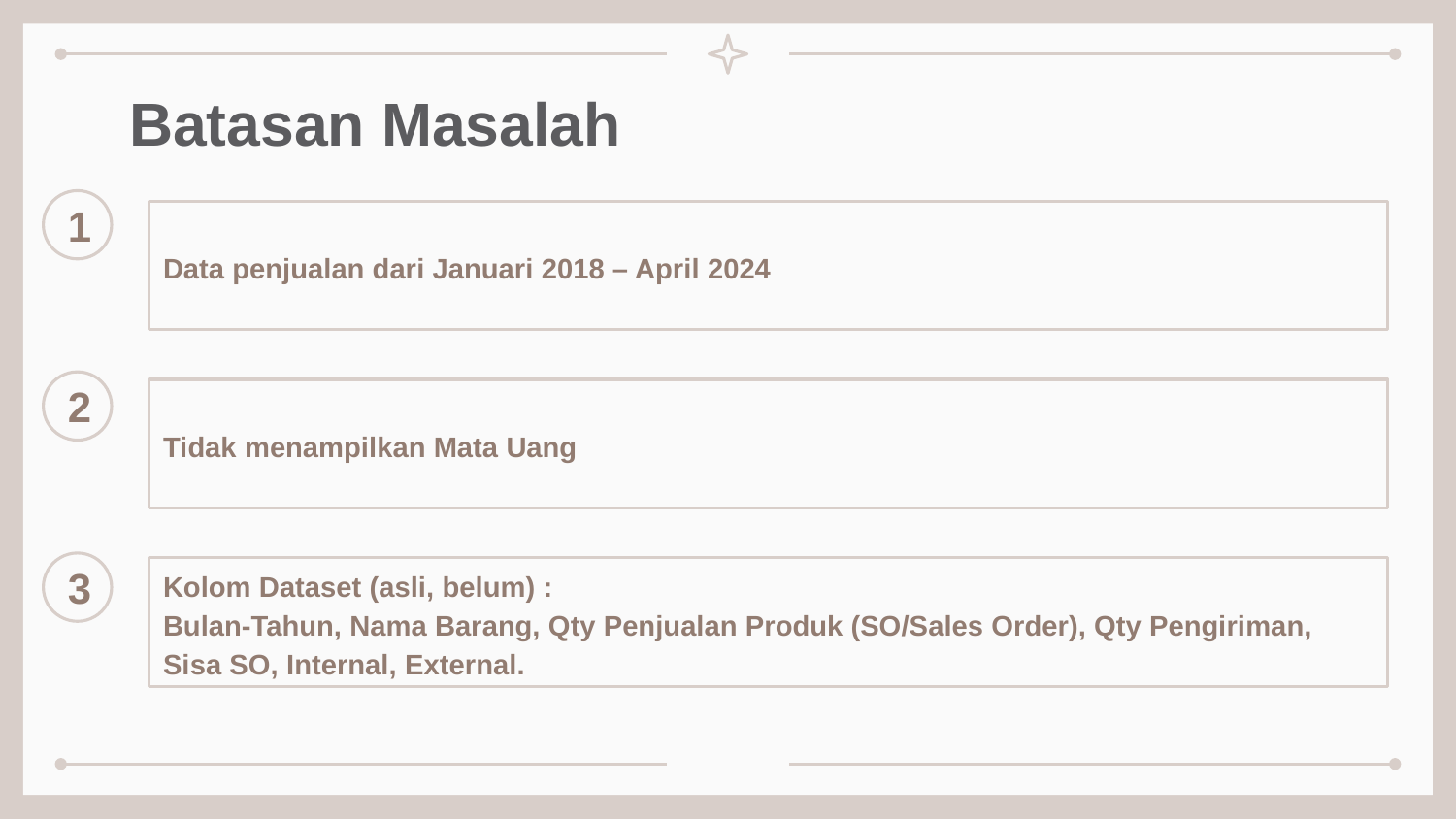

# Batasan Masalah
1
Data penjualan dari Januari 2018 – April 2024
2
Tidak menampilkan Mata Uang
3
Kolom Dataset (asli, belum) :
Bulan-Tahun, Nama Barang, Qty Penjualan Produk (SO/Sales Order), Qty Pengiriman, Sisa SO, Internal, External.